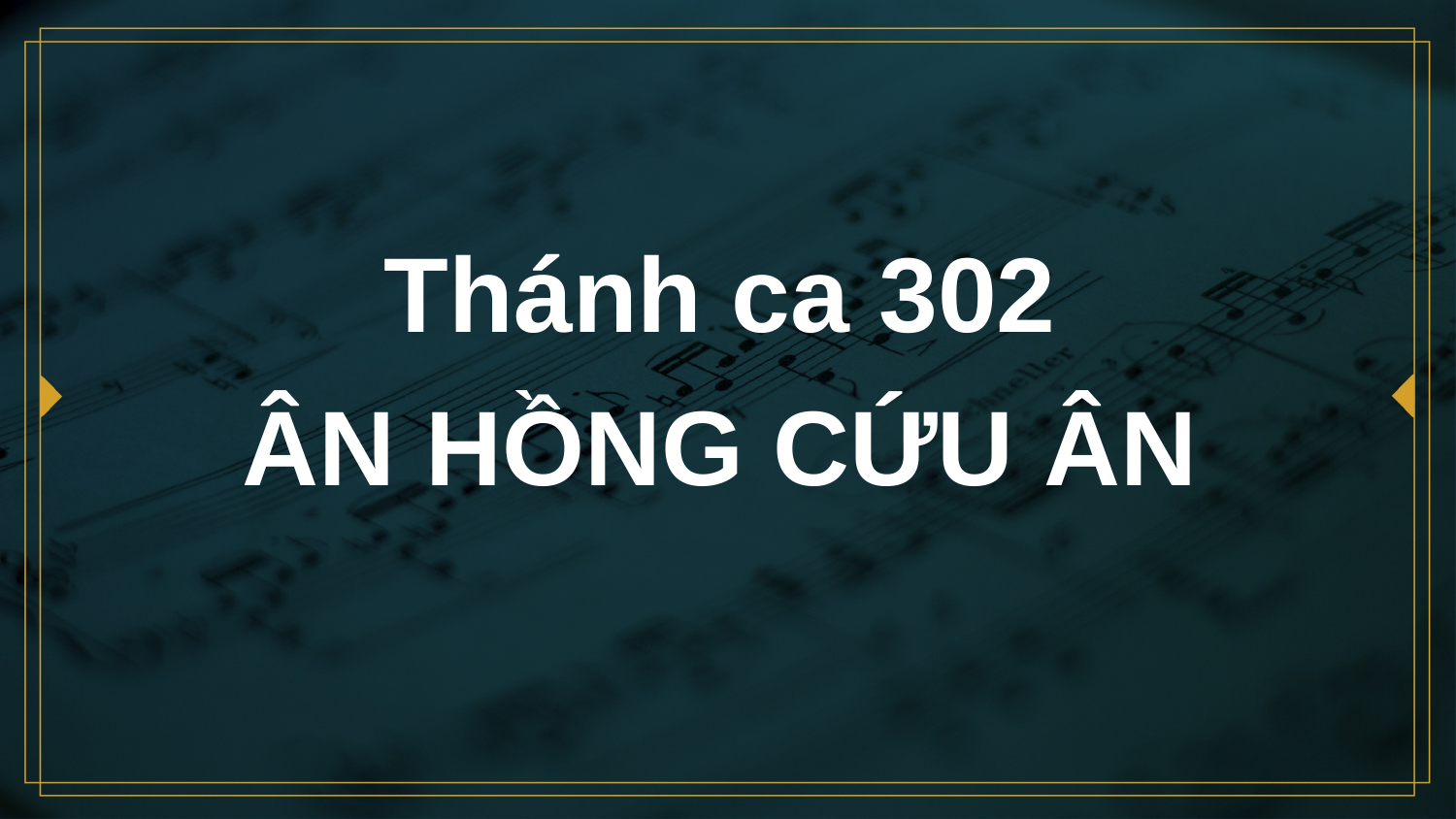

# Thánh ca 302 ÂN HỒNG CỨU ÂN